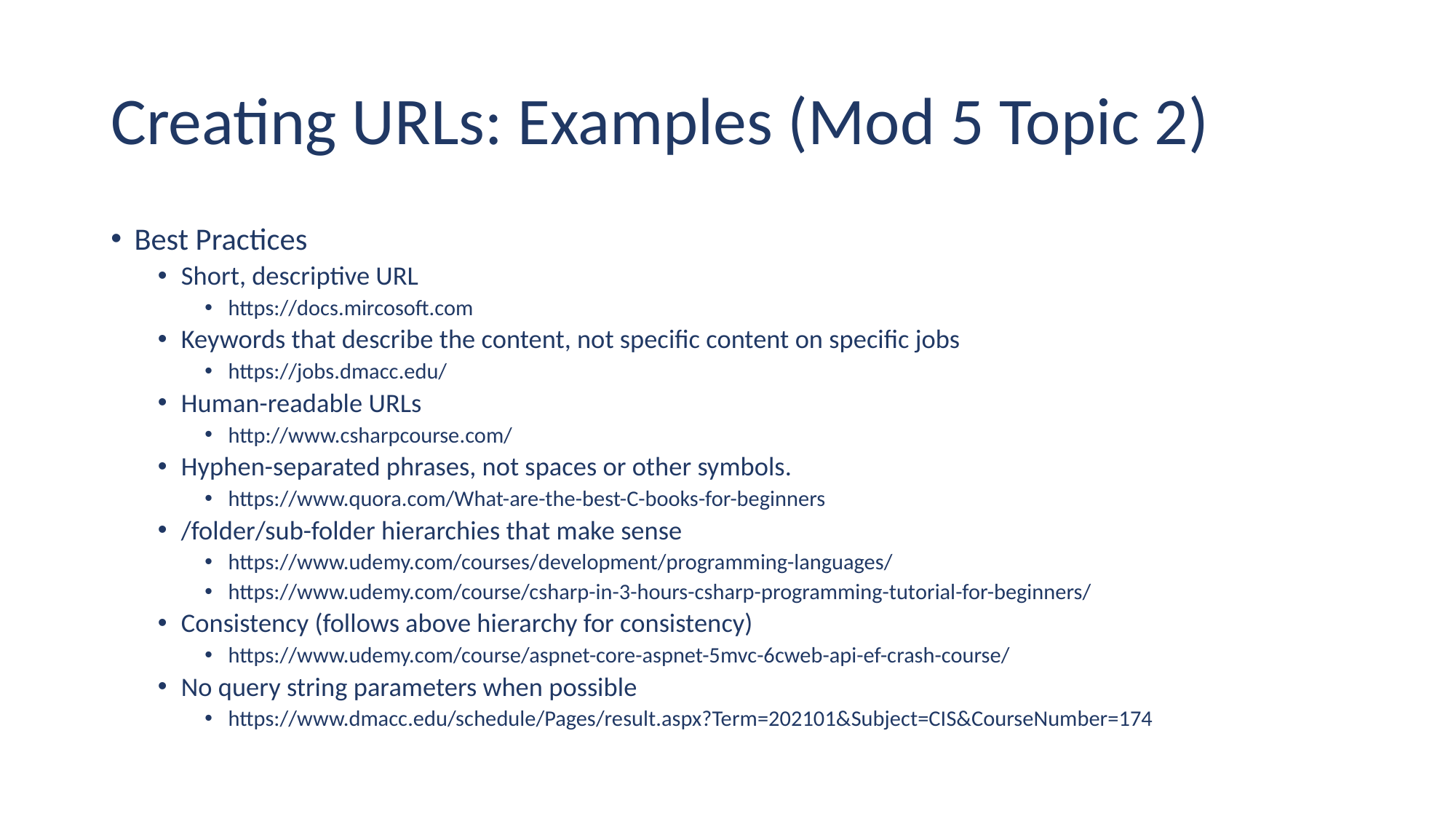

# Creating URLs: Examples (Mod 5 Topic 2)
Best Practices
Short, descriptive URL
https://docs.mircosoft.com
Keywords that describe the content, not specific content on specific jobs
https://jobs.dmacc.edu/
Human-readable URLs
http://www.csharpcourse.com/
Hyphen-separated phrases, not spaces or other symbols.
https://www.quora.com/What-are-the-best-C-books-for-beginners
/folder/sub-folder hierarchies that make sense
https://www.udemy.com/courses/development/programming-languages/
https://www.udemy.com/course/csharp-in-3-hours-csharp-programming-tutorial-for-beginners/
Consistency (follows above hierarchy for consistency)
https://www.udemy.com/course/aspnet-core-aspnet-5mvc-6cweb-api-ef-crash-course/
No query string parameters when possible
https://www.dmacc.edu/schedule/Pages/result.aspx?Term=202101&Subject=CIS&CourseNumber=174